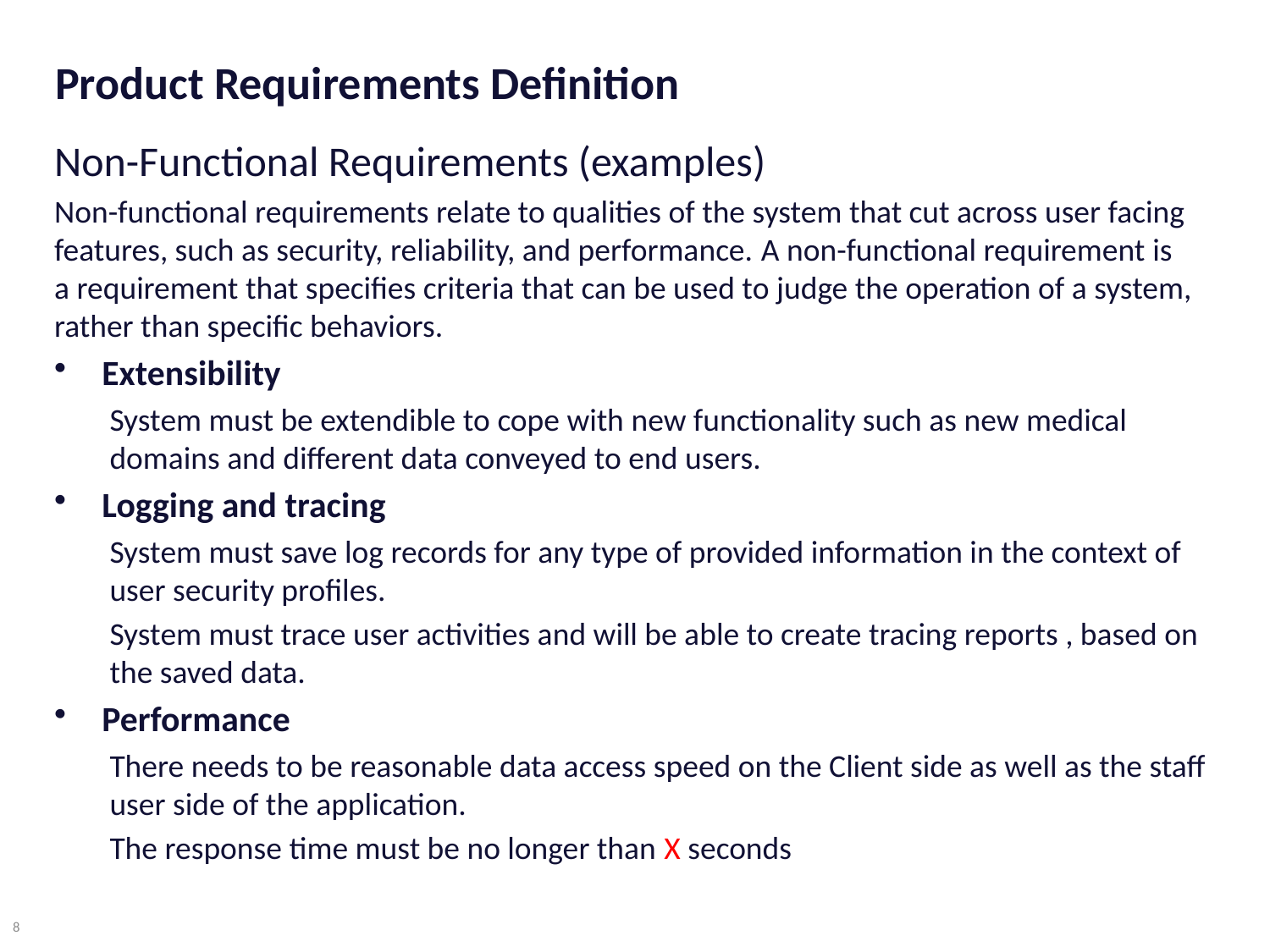

# Product Requirements Definition
Non-Functional Requirements (examples)
Non-functional requirements relate to qualities of the system that cut across user facing features, such as security, reliability, and performance. A non-functional requirement is a requirement that specifies criteria that can be used to judge the operation of a system, rather than specific behaviors.
Extensibility
System must be extendible to cope with new functionality such as new medical domains and different data conveyed to end users.
Logging and tracing
System must save log records for any type of provided information in the context of user security profiles.
System must trace user activities and will be able to create tracing reports , based on the saved data.
Performance
There needs to be reasonable data access speed on the Client side as well as the staff user side of the application.
The response time must be no longer than X seconds

8